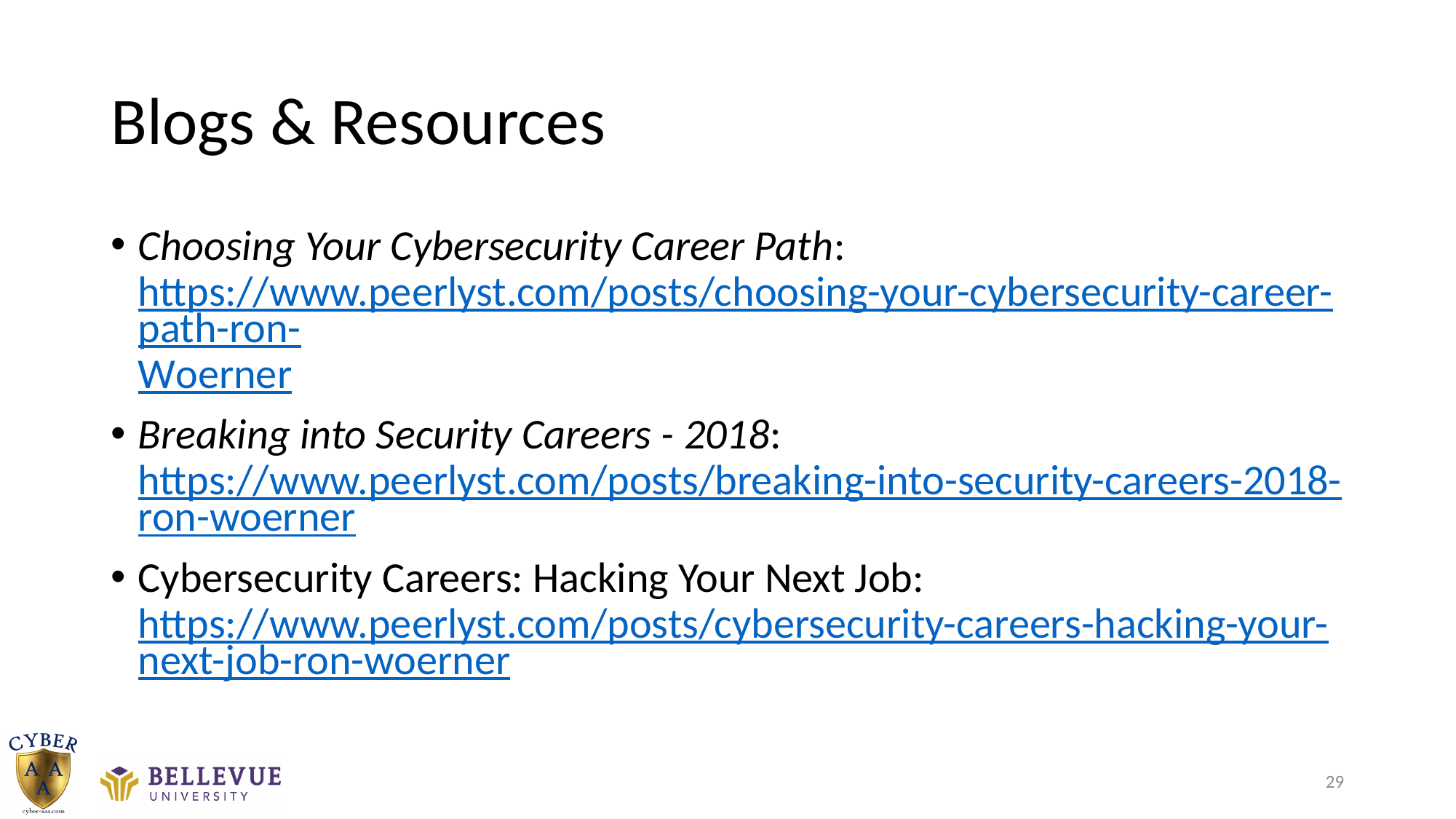

# Blogs & Resources
Choosing Your Cybersecurity Career Path: https://www.peerlyst.com/posts/choosing-your-cybersecurity-career-path-ron-Woerner
Breaking into Security Careers - 2018: https://www.peerlyst.com/posts/breaking-into-security-careers-2018-ron-woerner
Cybersecurity Careers: Hacking Your Next Job: https://www.peerlyst.com/posts/cybersecurity-careers-hacking-your-next-job-ron-woerner

29